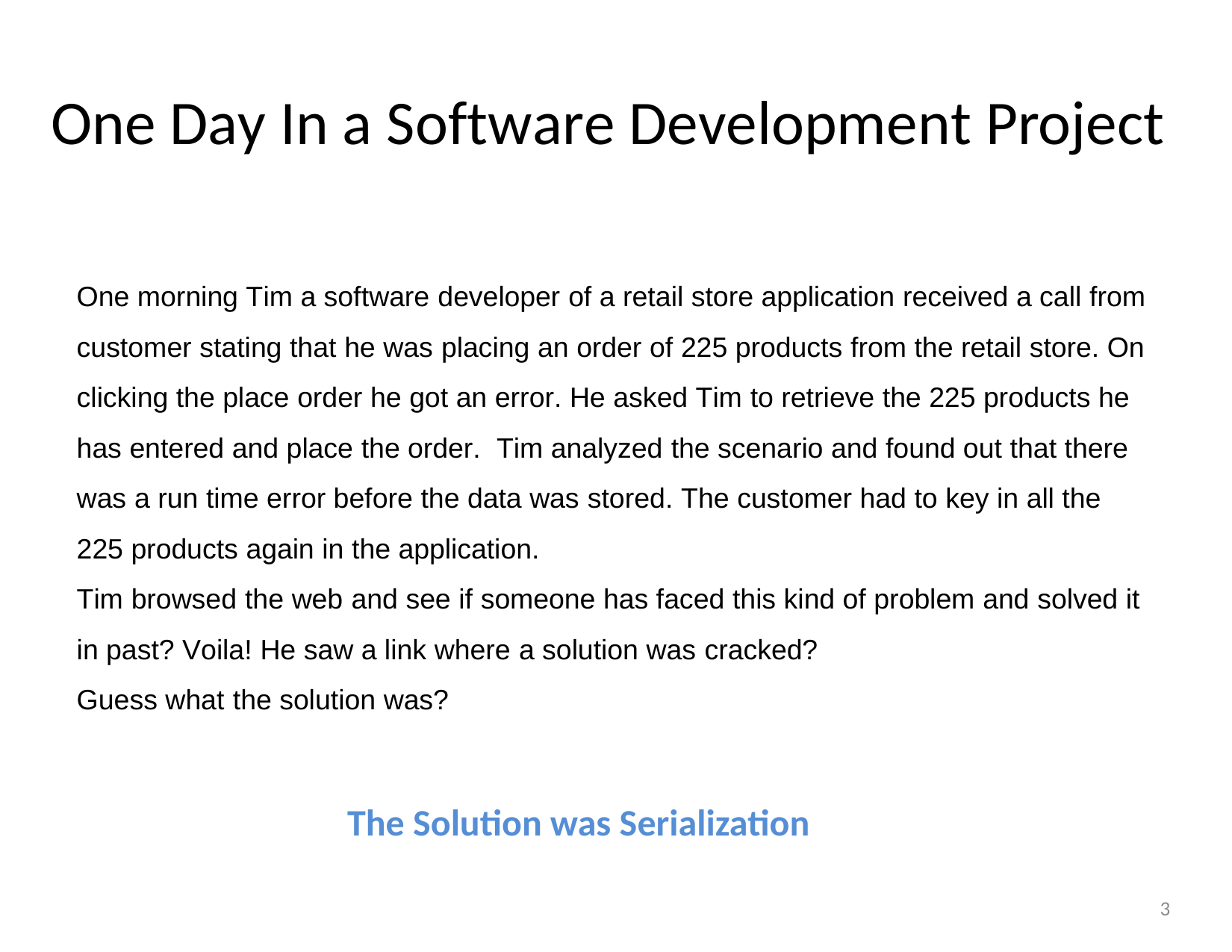

# One Day In a Software Development Project
One morning Tim a software developer of a retail store application received a call from customer stating that he was placing an order of 225 products from the retail store. On clicking the place order he got an error. He asked Tim to retrieve the 225 products he has entered and place the order.  Tim analyzed the scenario and found out that there was a run time error before the data was stored. The customer had to key in all the 225 products again in the application.
Tim browsed the web and see if someone has faced this kind of problem and solved it in past? Voila! He saw a link where a solution was cracked?
Guess what the solution was?

The Solution was Serialization
3